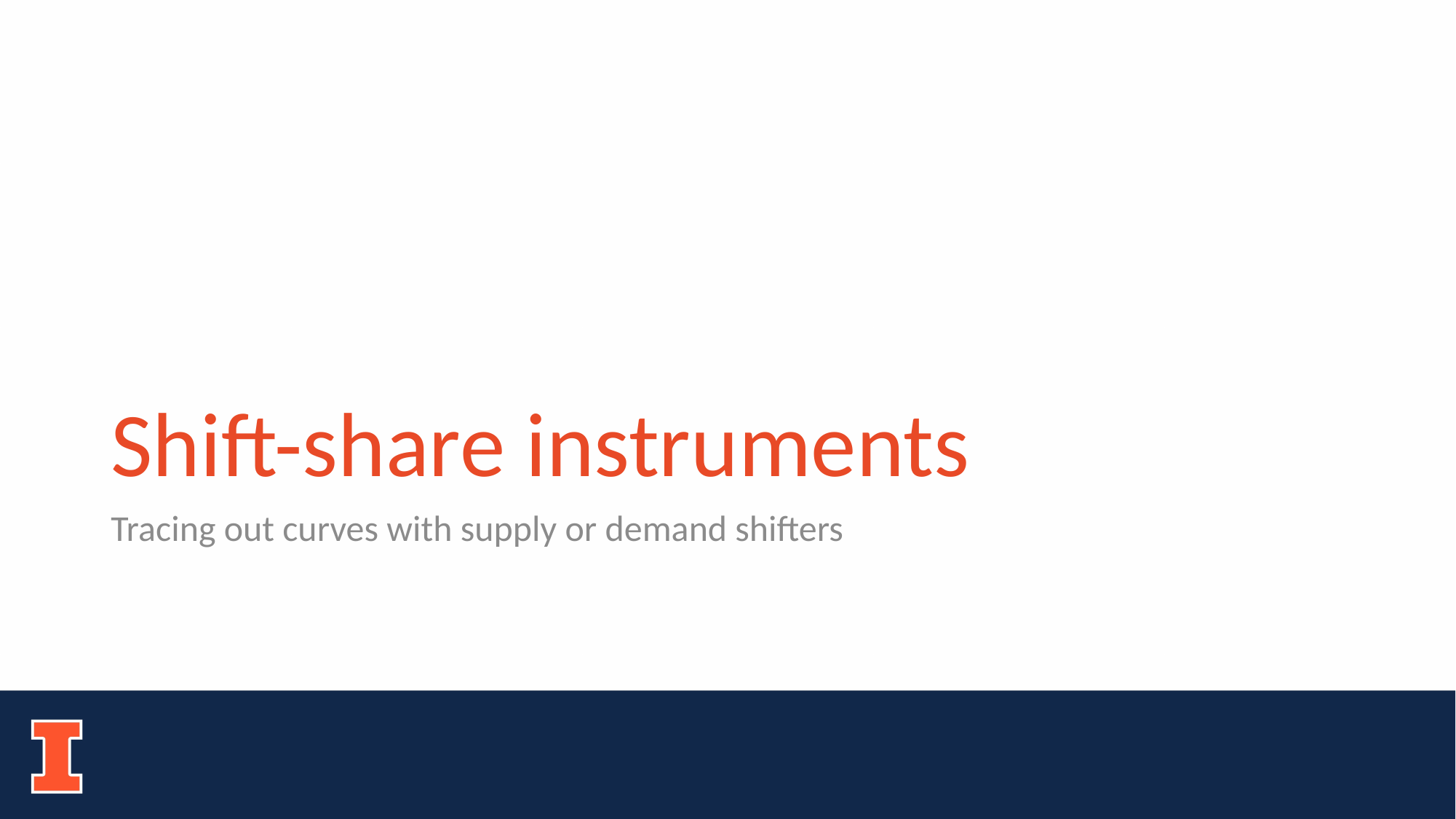

# Shift-share instruments
Tracing out curves with supply or demand shifters